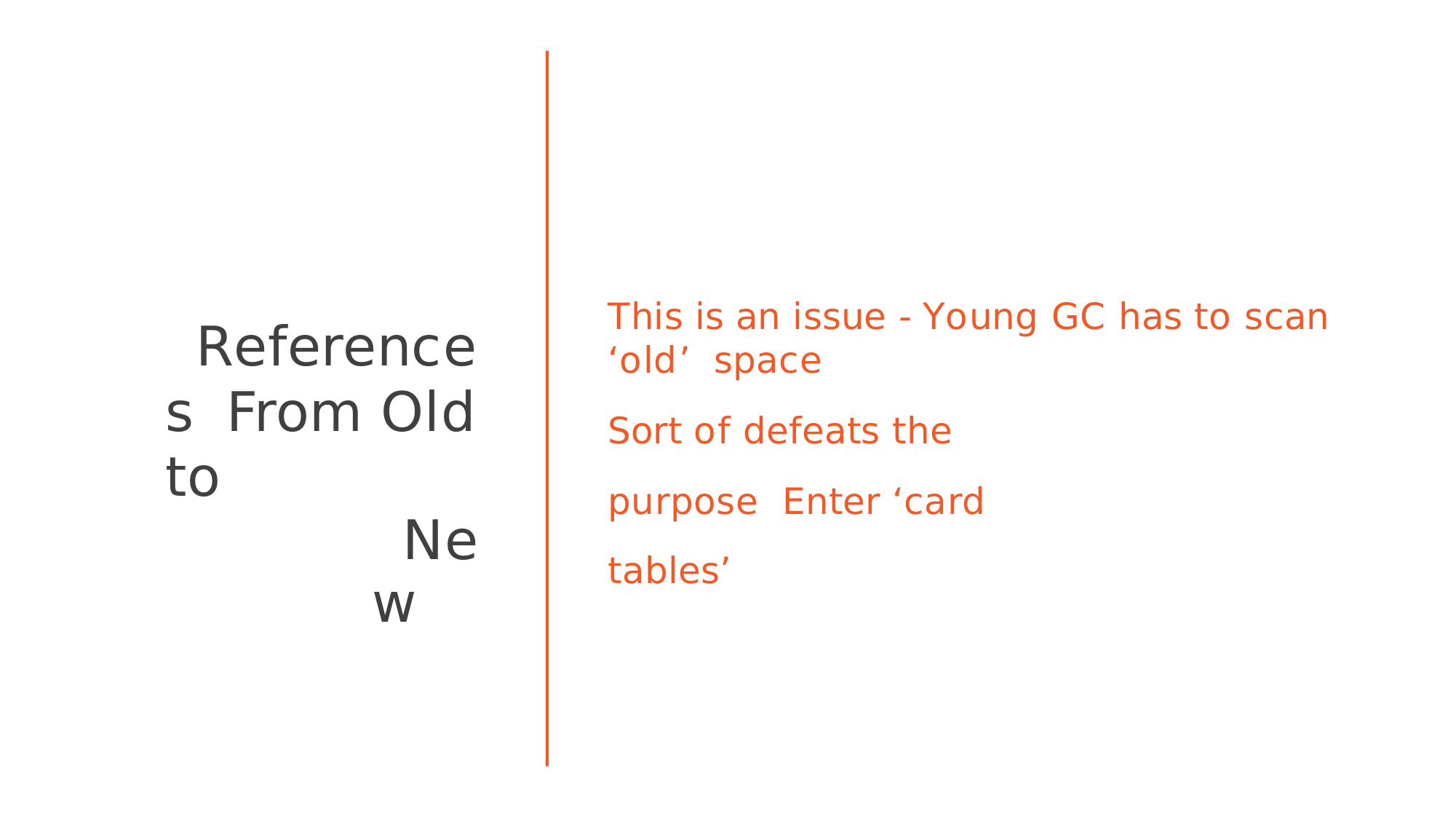

# This is an issue - Young GC has to scan ‘old’  space
Sort of defeats the purpose  Enter ‘card tables’
References  From Old to
New
24